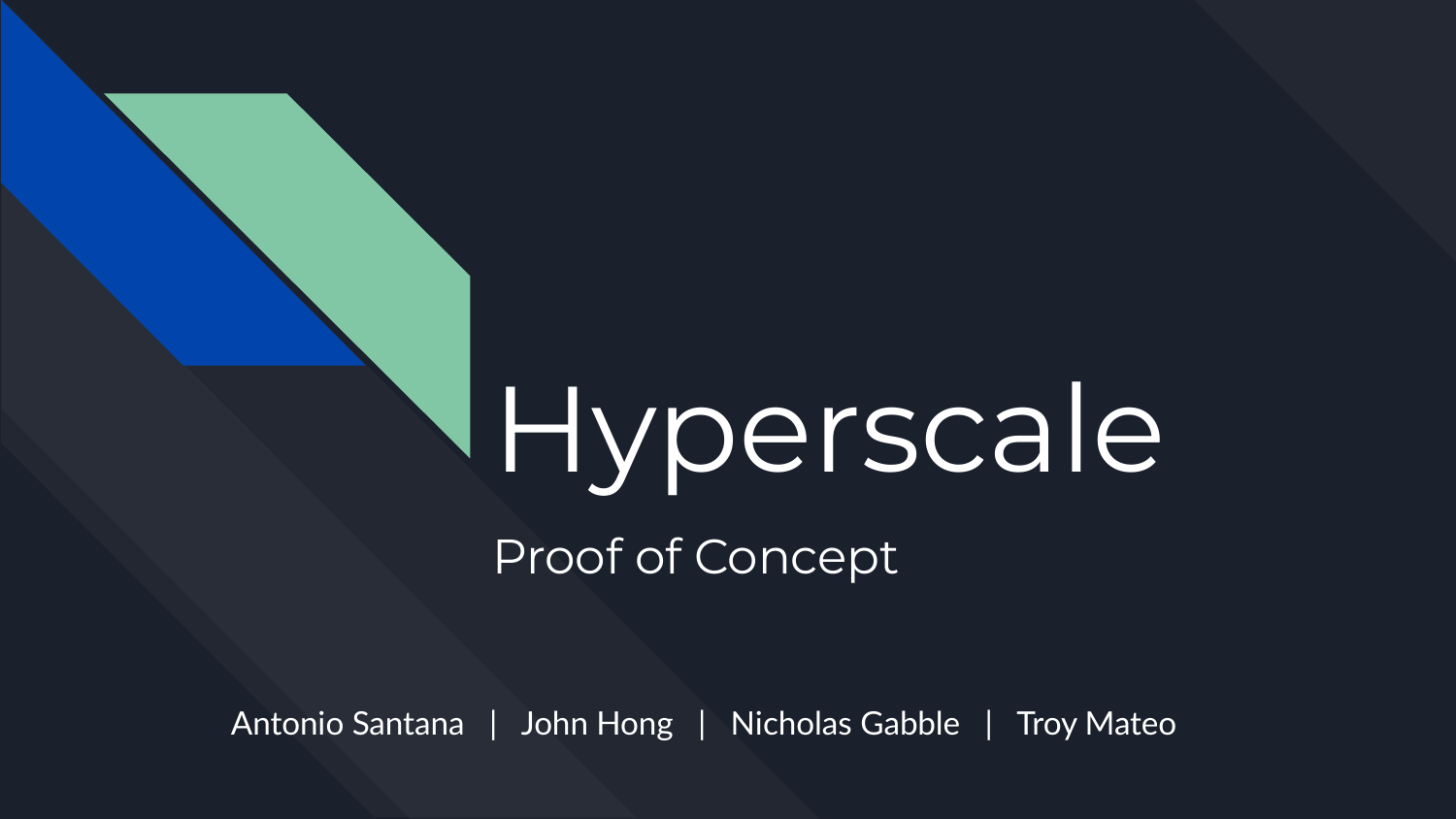

# Hyperscale Proof of Concept

Antonio Santana   |   John Hong   |   Nicholas Gabble   |   Troy Mateo